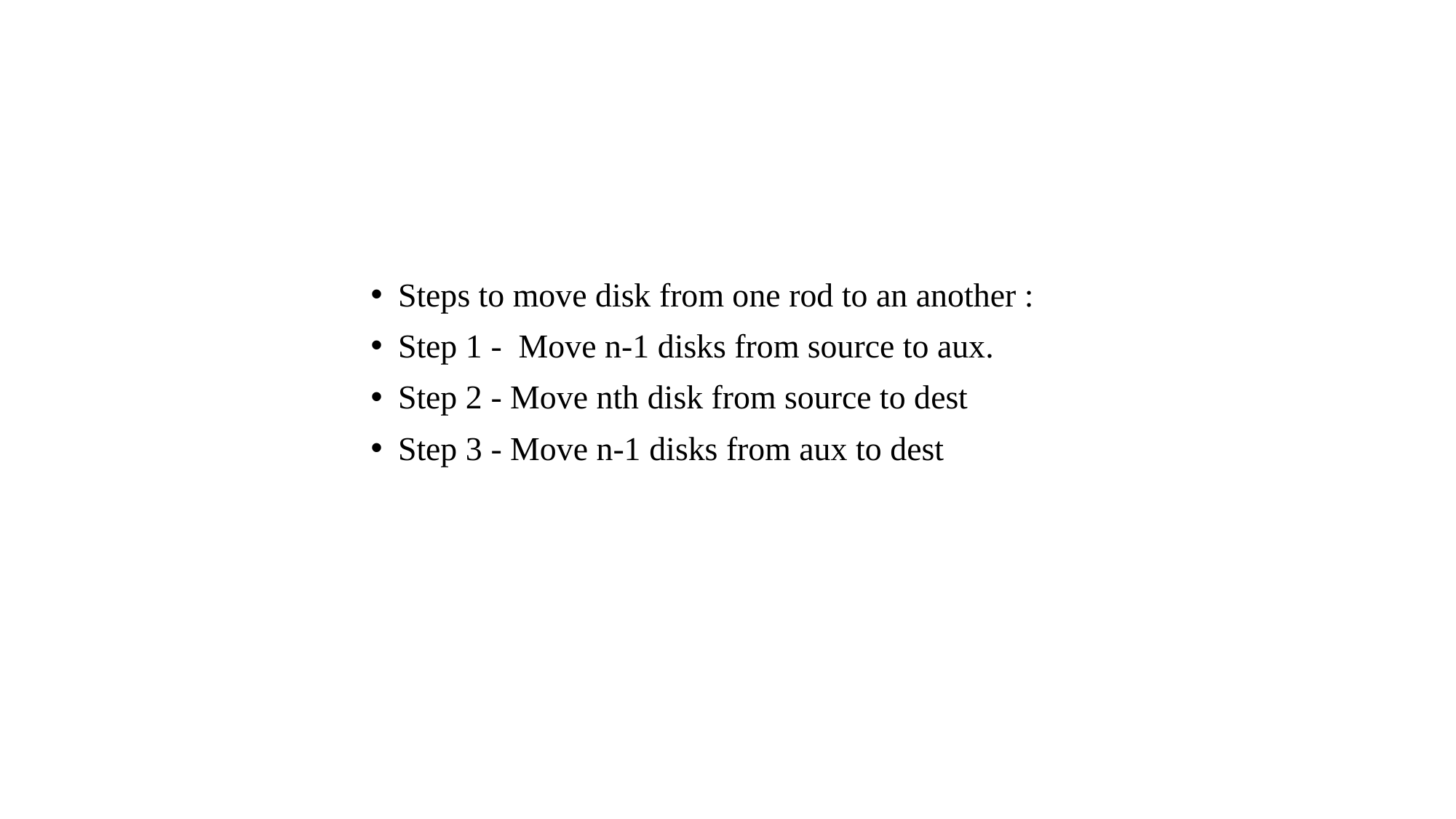

Steps to move disk from one rod to an another :
Step 1 -  Move n-1 disks from source to aux.
Step 2 - Move nth disk from source to dest
Step 3 - Move n-1 disks from aux to dest